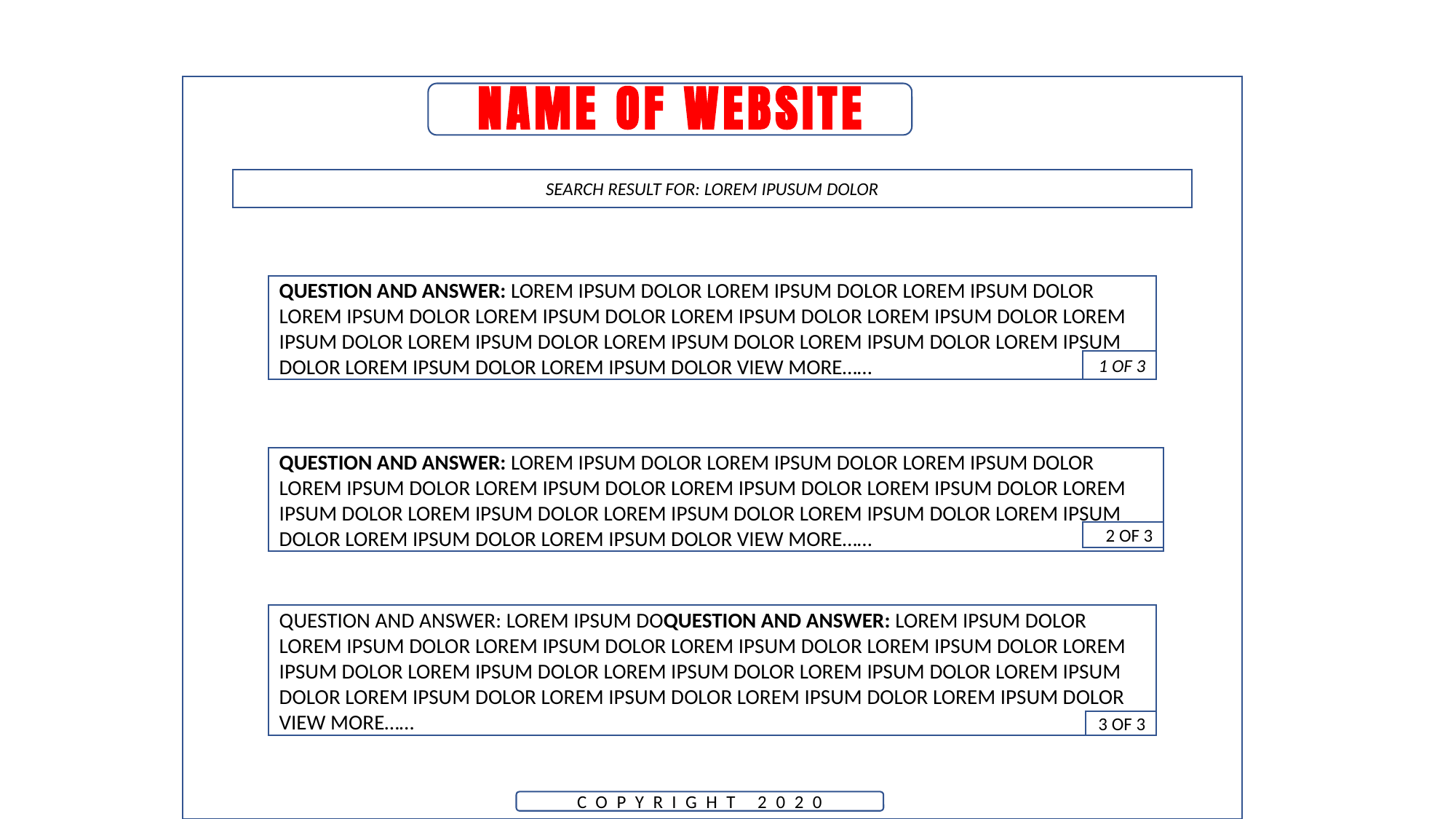

NAME OF WEBSITE
SEARCH RESULT FOR: LOREM IPUSUM DOLOR
QUESTION AND ANSWER: LOREM IPSUM DOLOR LOREM IPSUM DOLOR LOREM IPSUM DOLOR LOREM IPSUM DOLOR LOREM IPSUM DOLOR LOREM IPSUM DOLOR LOREM IPSUM DOLOR LOREM IPSUM DOLOR LOREM IPSUM DOLOR LOREM IPSUM DOLOR LOREM IPSUM DOLOR LOREM IPSUM DOLOR LOREM IPSUM DOLOR LOREM IPSUM DOLOR VIEW MORE……
1 OF 3
QUESTION AND ANSWER: LOREM IPSUM DOLOR LOREM IPSUM DOLOR LOREM IPSUM DOLOR LOREM IPSUM DOLOR LOREM IPSUM DOLOR LOREM IPSUM DOLOR LOREM IPSUM DOLOR LOREM IPSUM DOLOR LOREM IPSUM DOLOR LOREM IPSUM DOLOR LOREM IPSUM DOLOR LOREM IPSUM DOLOR LOREM IPSUM DOLOR LOREM IPSUM DOLOR VIEW MORE……
2 OF 3
QUESTION AND ANSWER: LOREM IPSUM DOQUESTION AND ANSWER: LOREM IPSUM DOLOR LOREM IPSUM DOLOR LOREM IPSUM DOLOR LOREM IPSUM DOLOR LOREM IPSUM DOLOR LOREM IPSUM DOLOR LOREM IPSUM DOLOR LOREM IPSUM DOLOR LOREM IPSUM DOLOR LOREM IPSUM DOLOR LOREM IPSUM DOLOR LOREM IPSUM DOLOR LOREM IPSUM DOLOR LOREM IPSUM DOLOR VIEW MORE……
3 OF 3
COPYRIGHT 2020